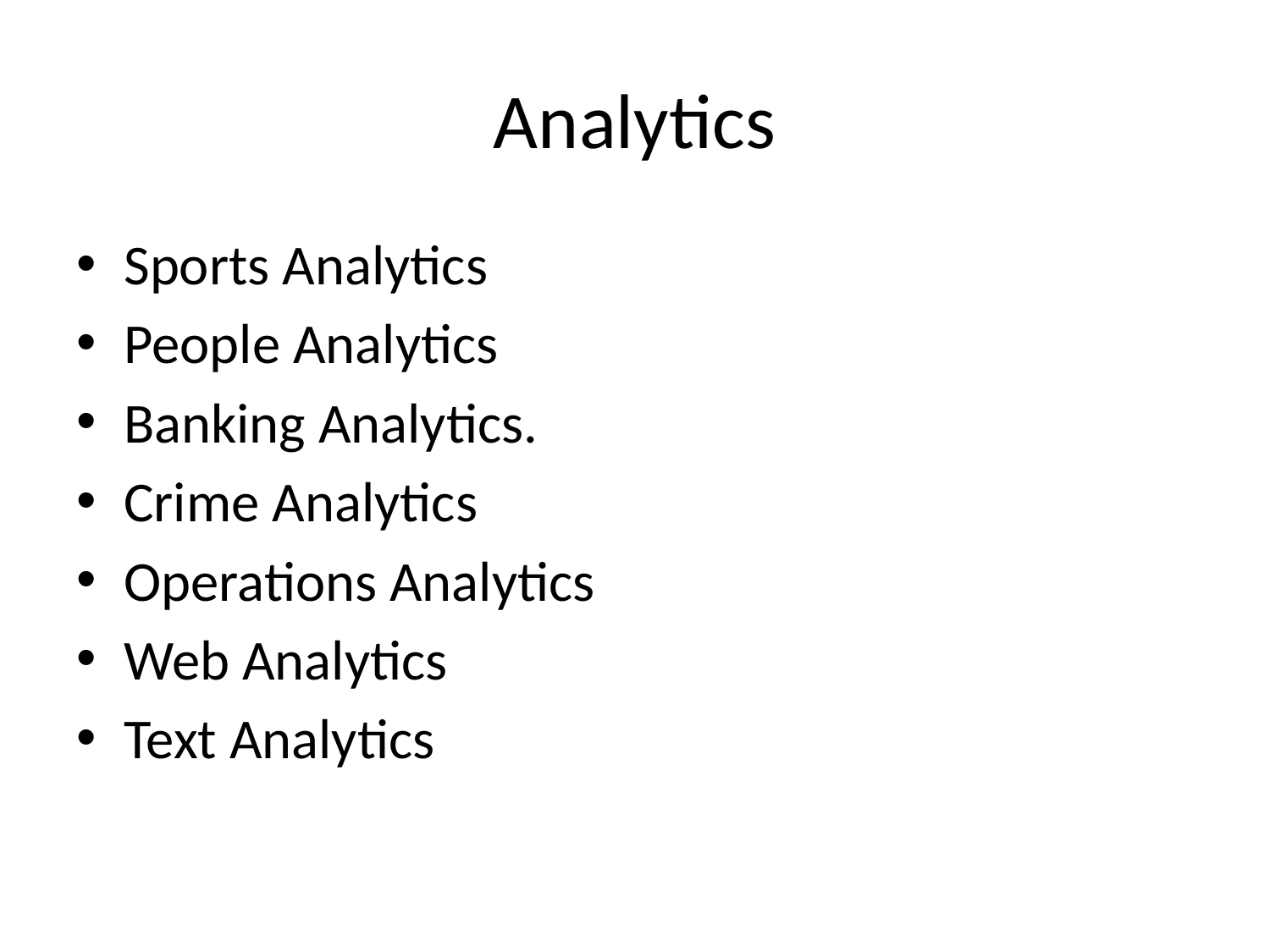

# Analytics
Sports Analytics
People Analytics
Banking Analytics.
Crime Analytics
Operations Analytics
Web Analytics
Text Analytics